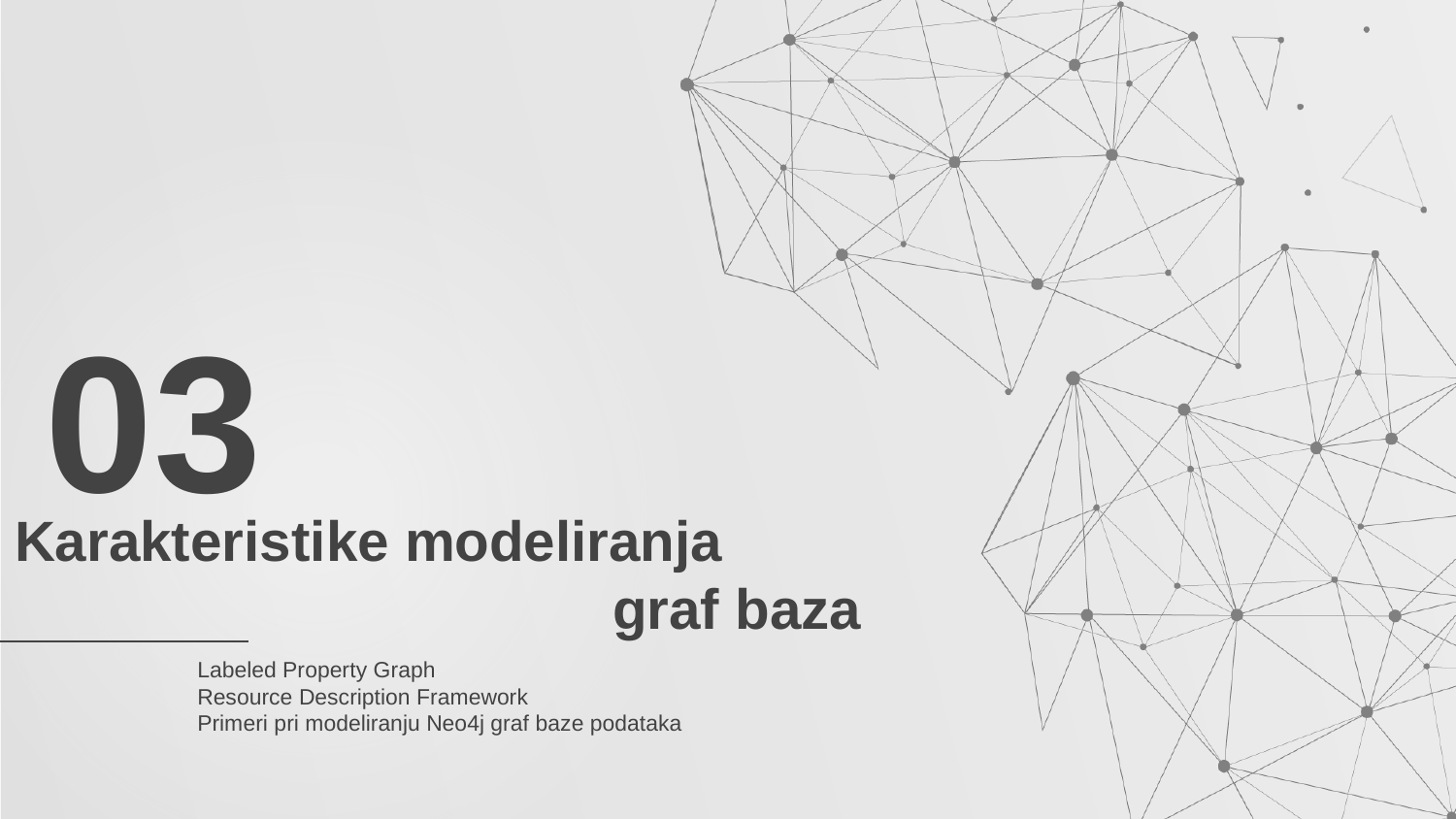

03
# Karakteristike modeliranja graf baza
Labeled Property Graph
Resource Description Framework
Primeri pri modeliranju Neo4j graf baze podataka